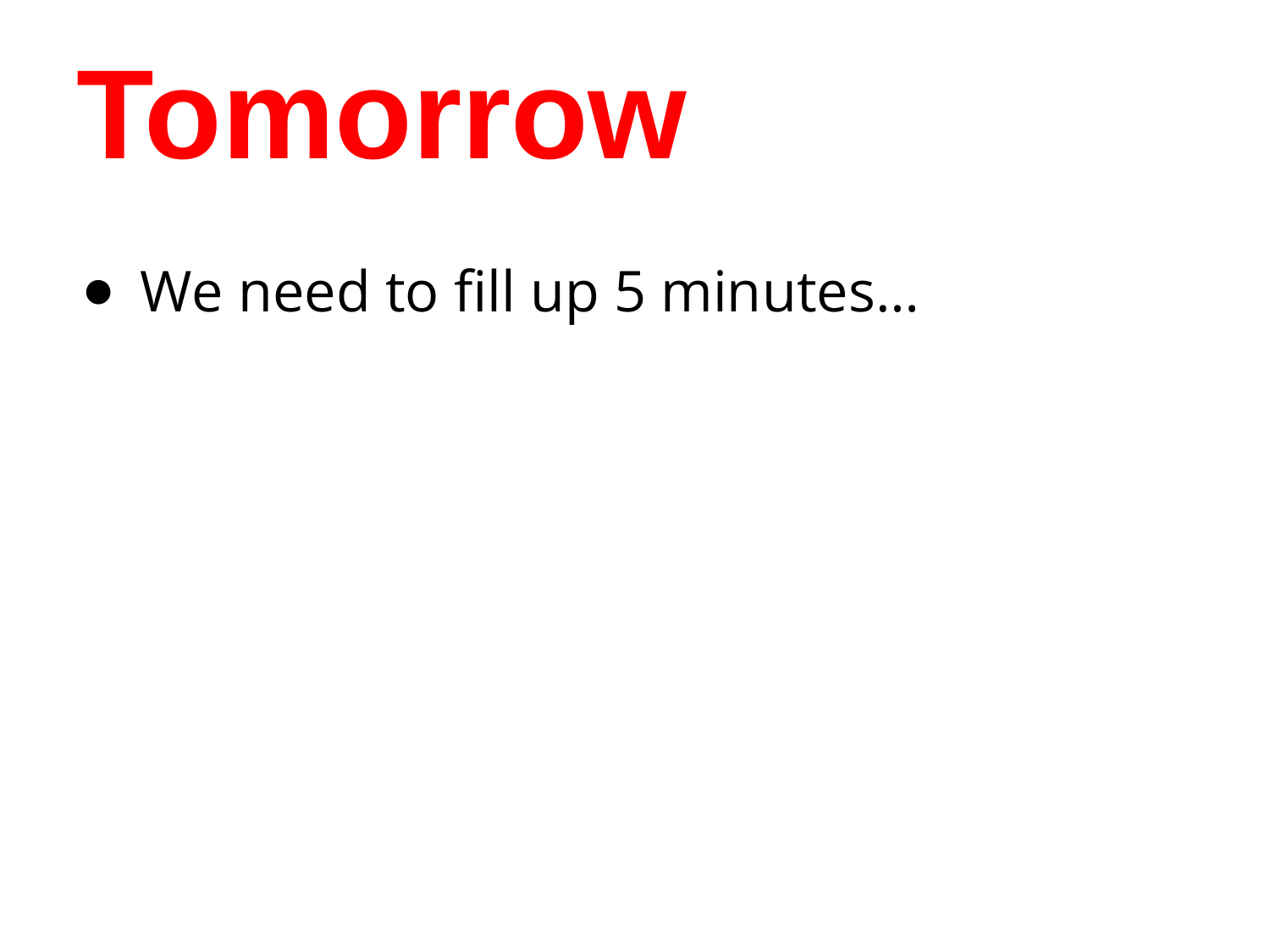

# Tomorrow
We need to fill up 5 minutes…